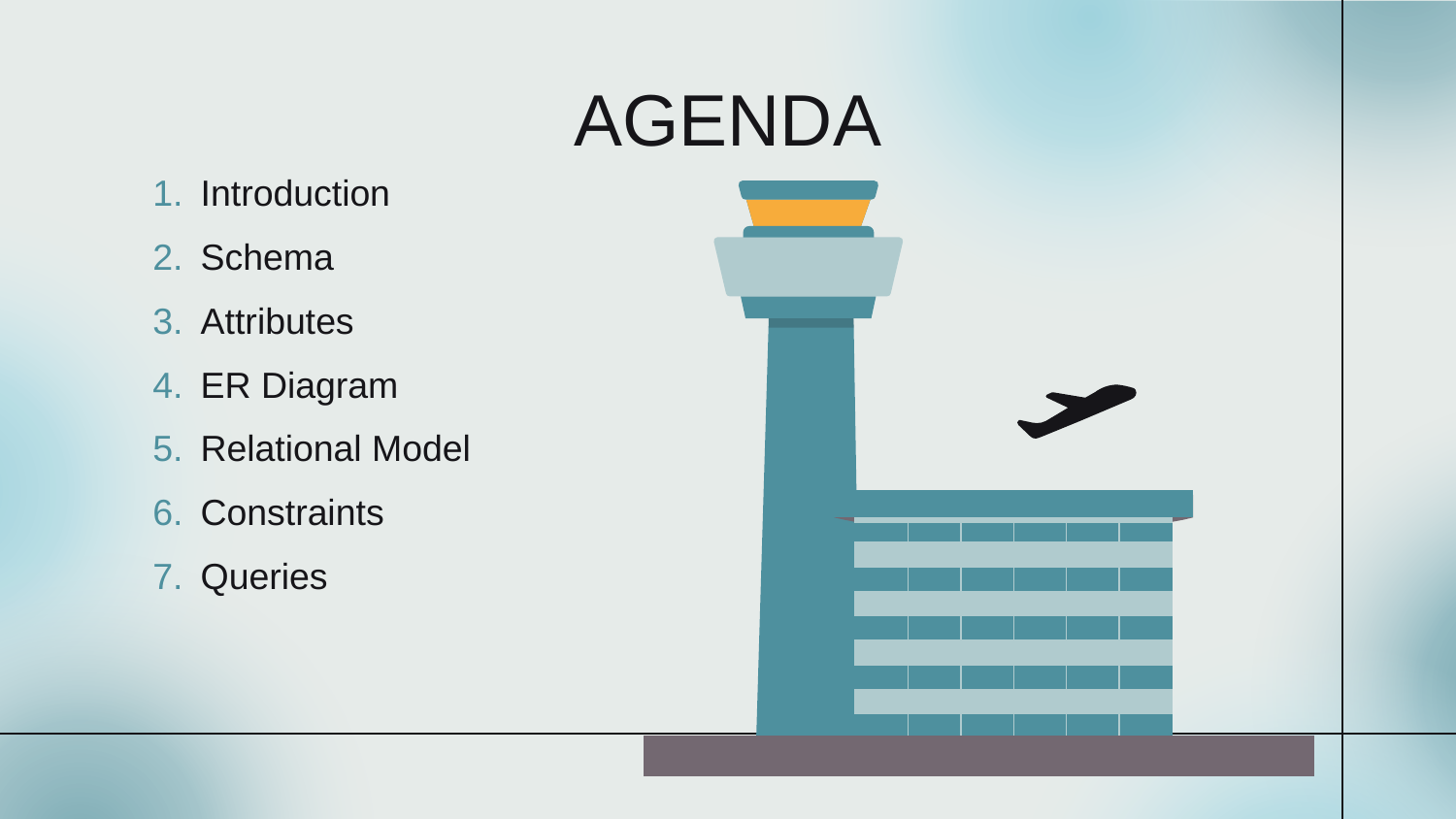

# AGENDA
Introduction
Schema
Attributes
ER Diagram
Relational Model
Constraints
Queries